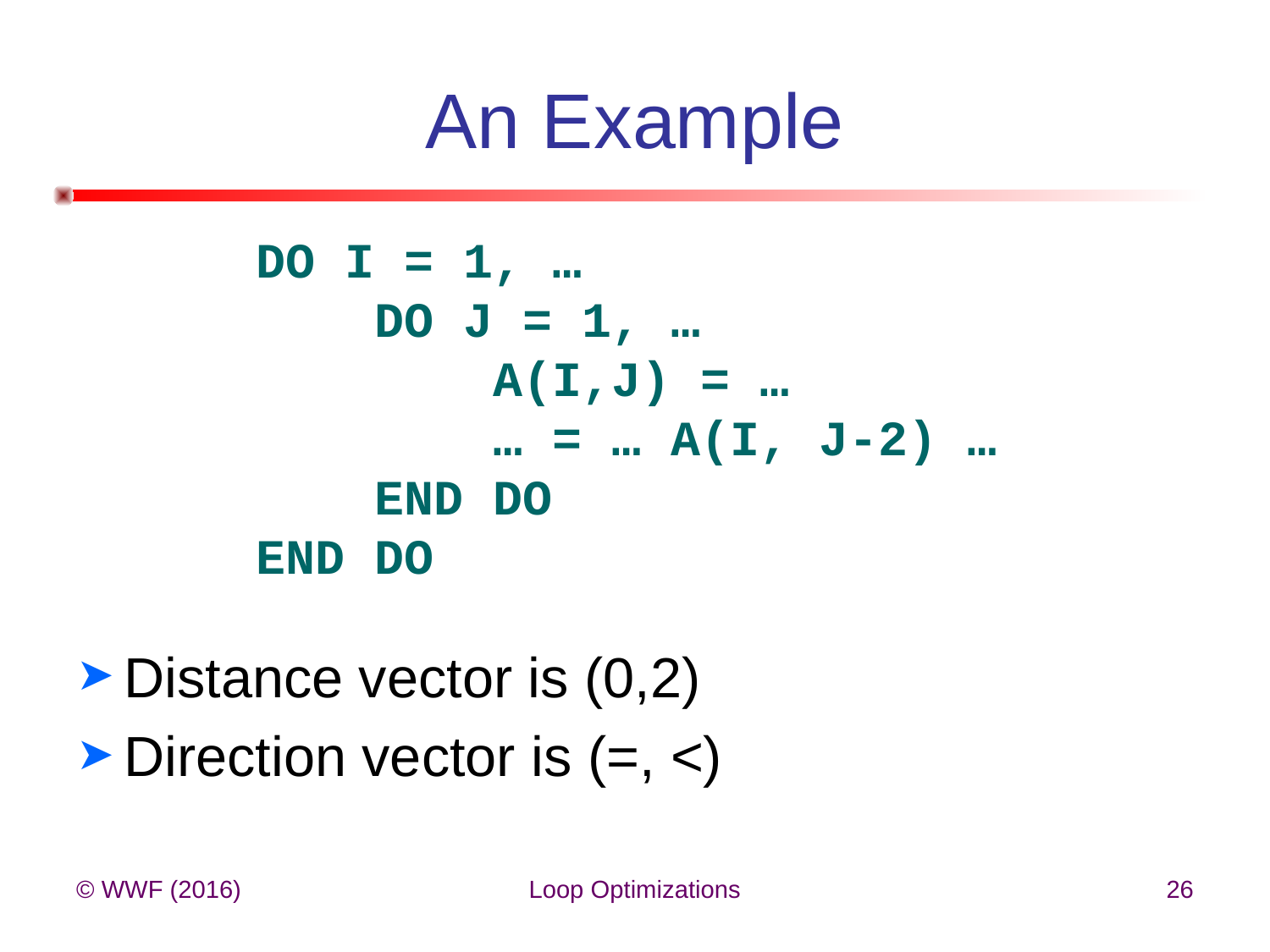

# An Example
DO I = 1, …
    DO J = 1, …
        A(I,J) = …
        … = … A(I, J-2) …
    END DO
END DO
Distance vector is (0,2)
Direction vector is (=, <)
© WWF (2016)
Loop Optimizations
26